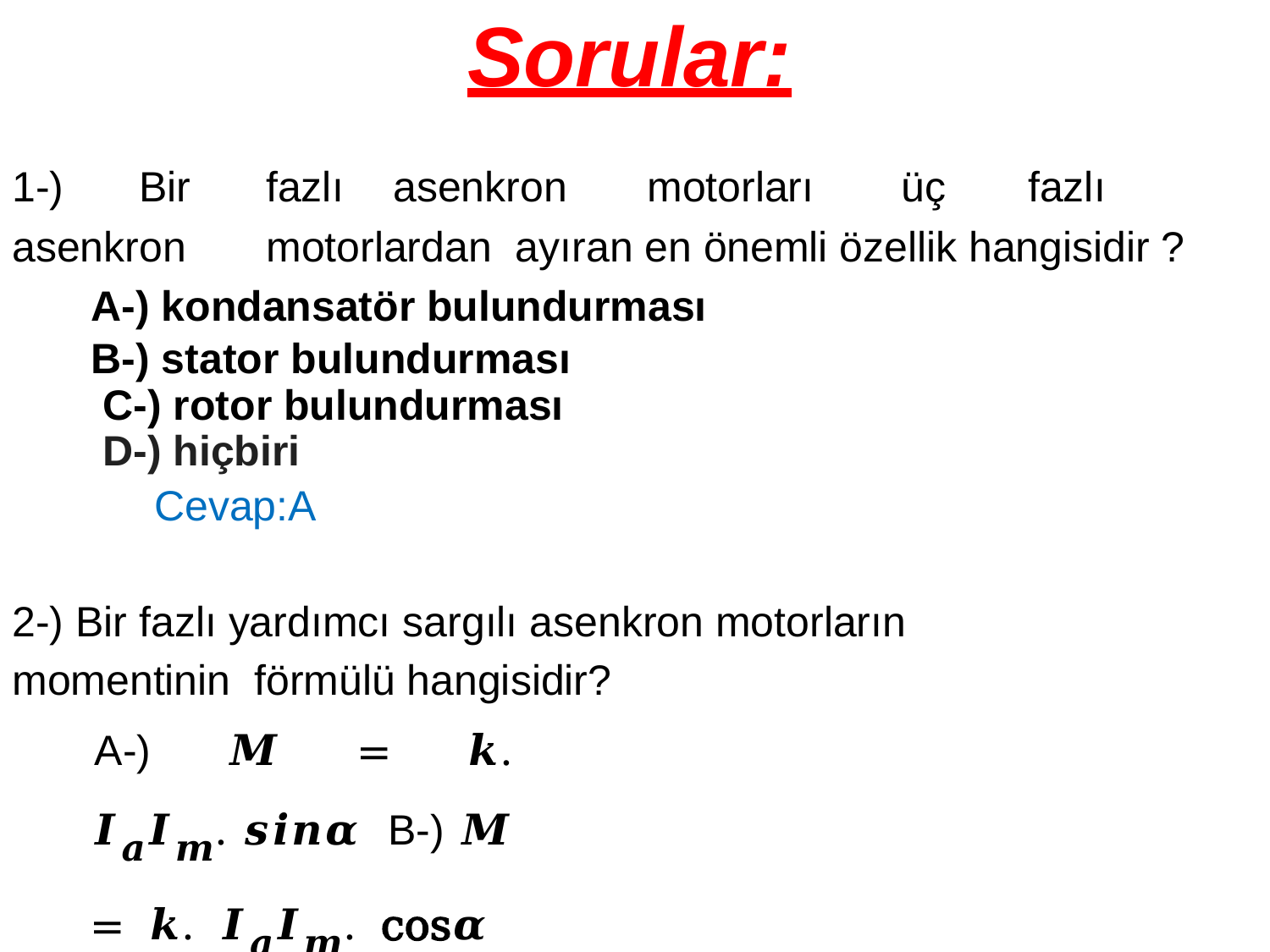

# Sorular:

1-)	Bir	fazlı	asenkron	motorları	üç	fazlı	asenkron	motorlardan  ayıran en önemli özellik hangisidir ?
A-) kondansatör bulundurması
B-) stator bulundurması  C-) rotor bulundurması  D-) hiçbiri
Cevap:A

2-) Bir fazlı yardımcı sargılı asenkron motorların momentinin  förmülü hangisidir?
A-) 𝑴 = 𝒌. 𝑰𝒂𝑰𝒎. 𝒔𝒊𝒏𝜶  B-) 𝑴 = 𝒌. 𝑰𝒂𝑰𝒎. cos𝜶  C-) 𝑴 = 𝒌. 𝑰𝒎. cos𝜶
D-) 𝑴 = 𝒌. 𝑰𝒂. 𝒔𝒊𝒏𝜶
Cevap: A